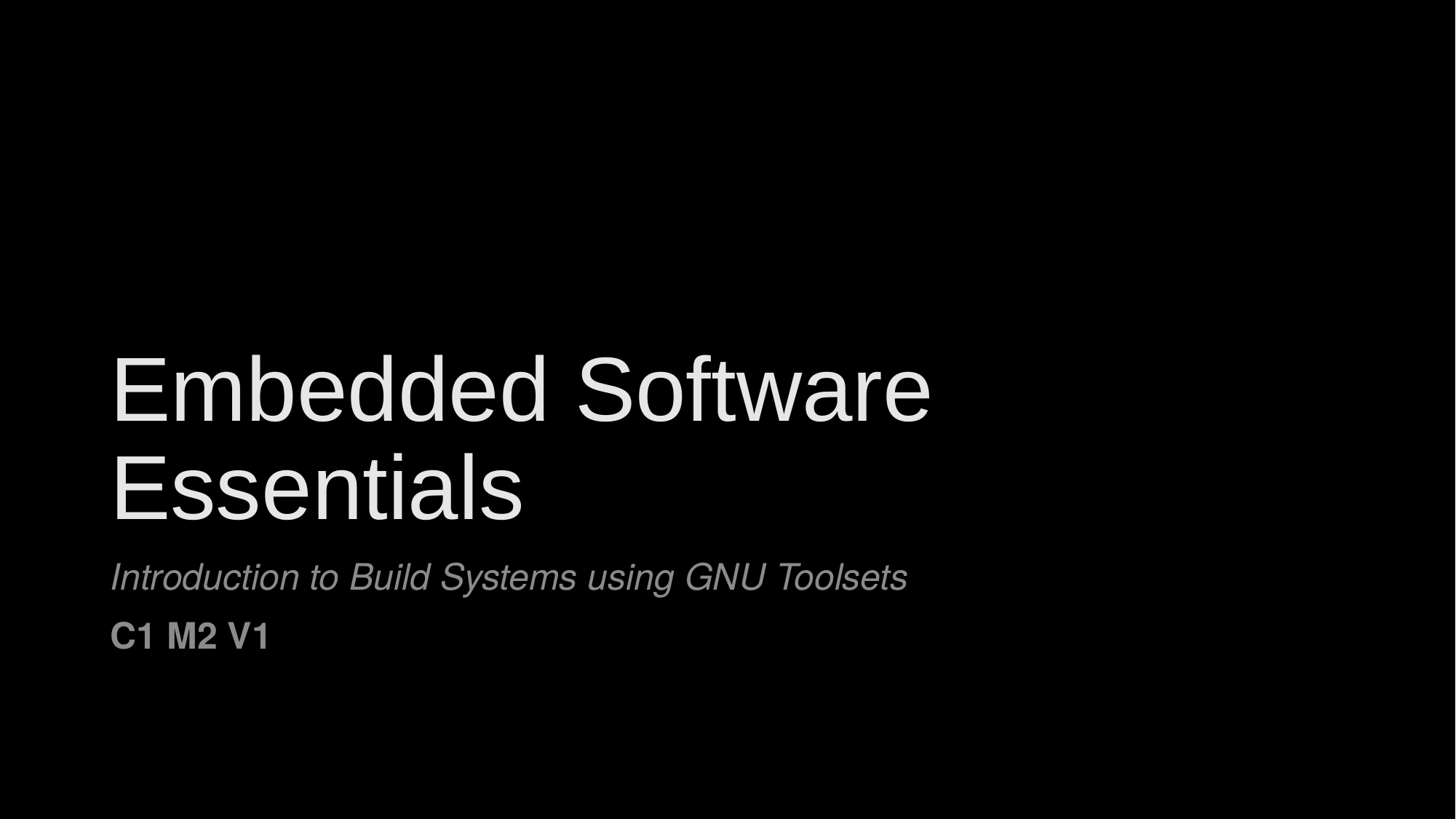

# Embedded Software Essentials
Introduction to Build Systems using GNU Toolsets
C1 M2 V1